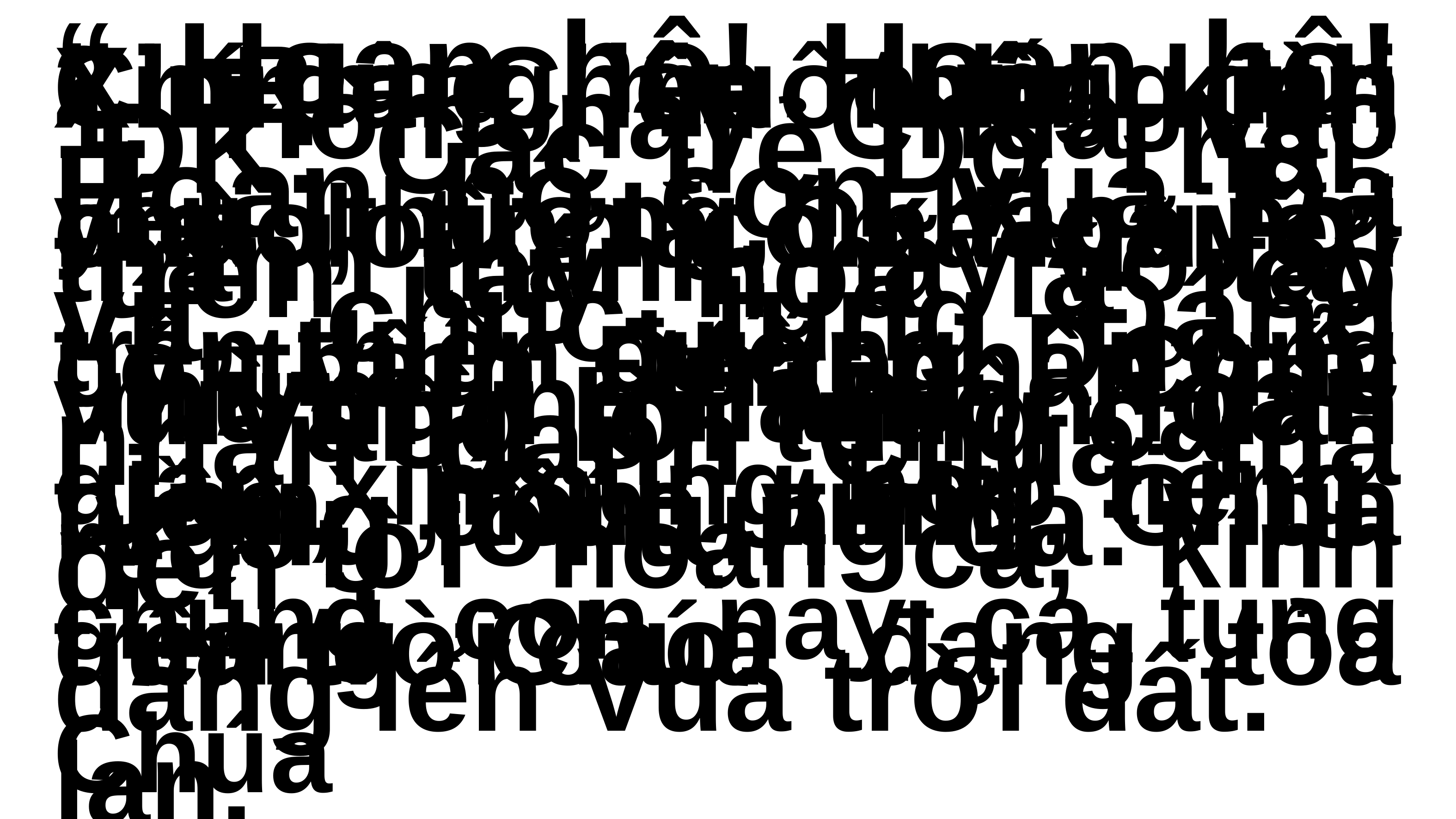

Chính Chúa thống trị mọi loài, là Cha quyền uy vinh thắng. Chúc tụng, chúc tung, vinh quang Chúa đang tỏa lan.
2. Rung lên cung đàn yêu thương, khắp nơi trên thiên đường. Dương gian xin cùng hợp tiếng, chúng con nay ca tụng Chúa
# Vang lời tụng ca
Xin dâng muôn lời kính chào, tình con Ngài ơi có thấu. Đón nhận nỗi niềm, tôn vinh Chúa trên trời cao.
“ Hoan hô! Hoan hô! Hoan hô con vua Đa vít, chúc tụng Đấng nhân danh Chúa mà đến”.

1. Hôm nay Chúa vào thành thánh, hãy vỗ tay vui mừng. Muôn dân reo lời hoan ca, kính dâng lên Vua trời đất.
	ĐK: Các trẻ Do Thái, trên tay hoa lá reo mừng, hân hoan vang lời tụng ca: